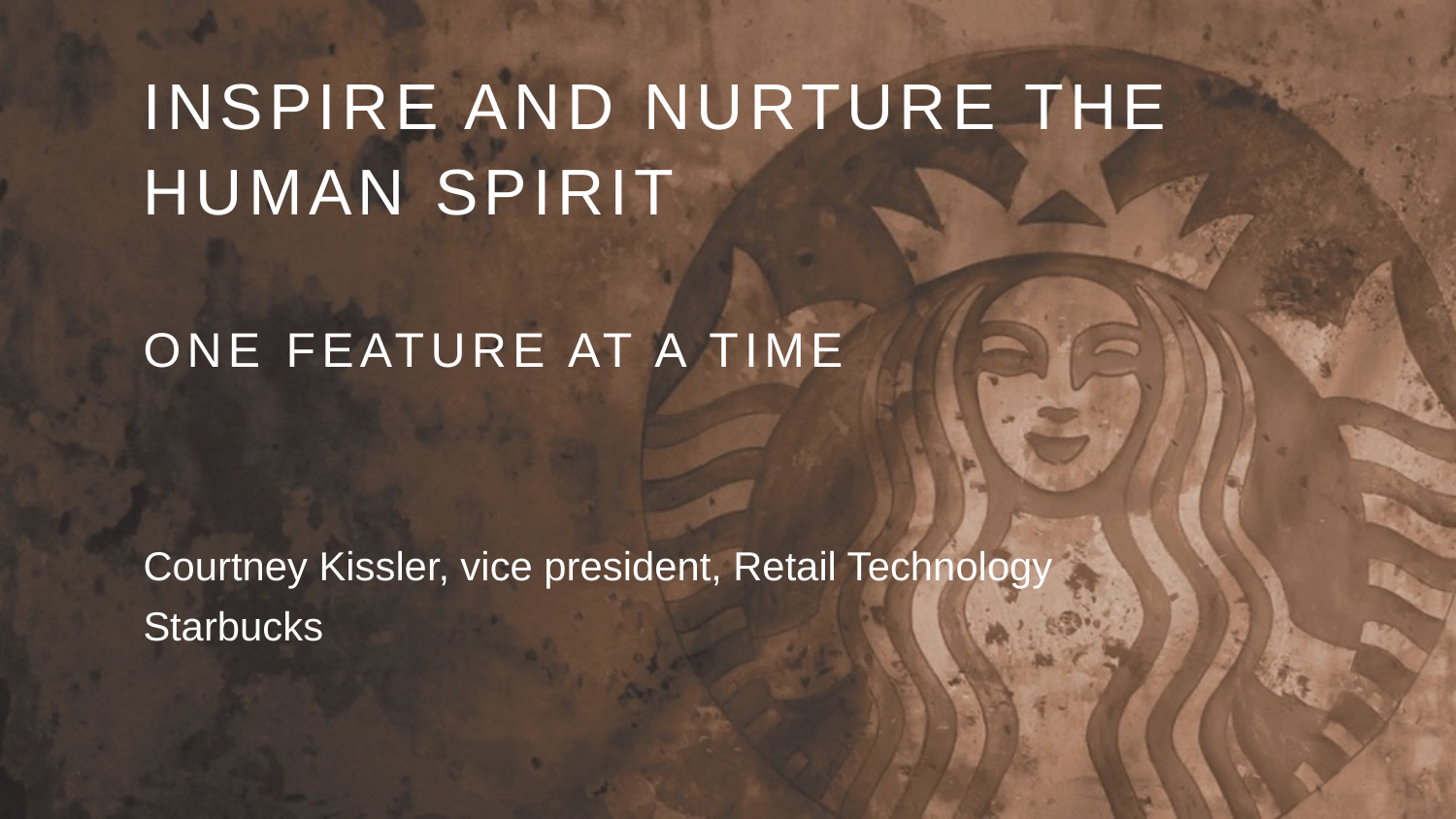

# Inspire AND Nurture the human spirit one feature at a time
Courtney Kissler, vice president, Retail Technology
Starbucks